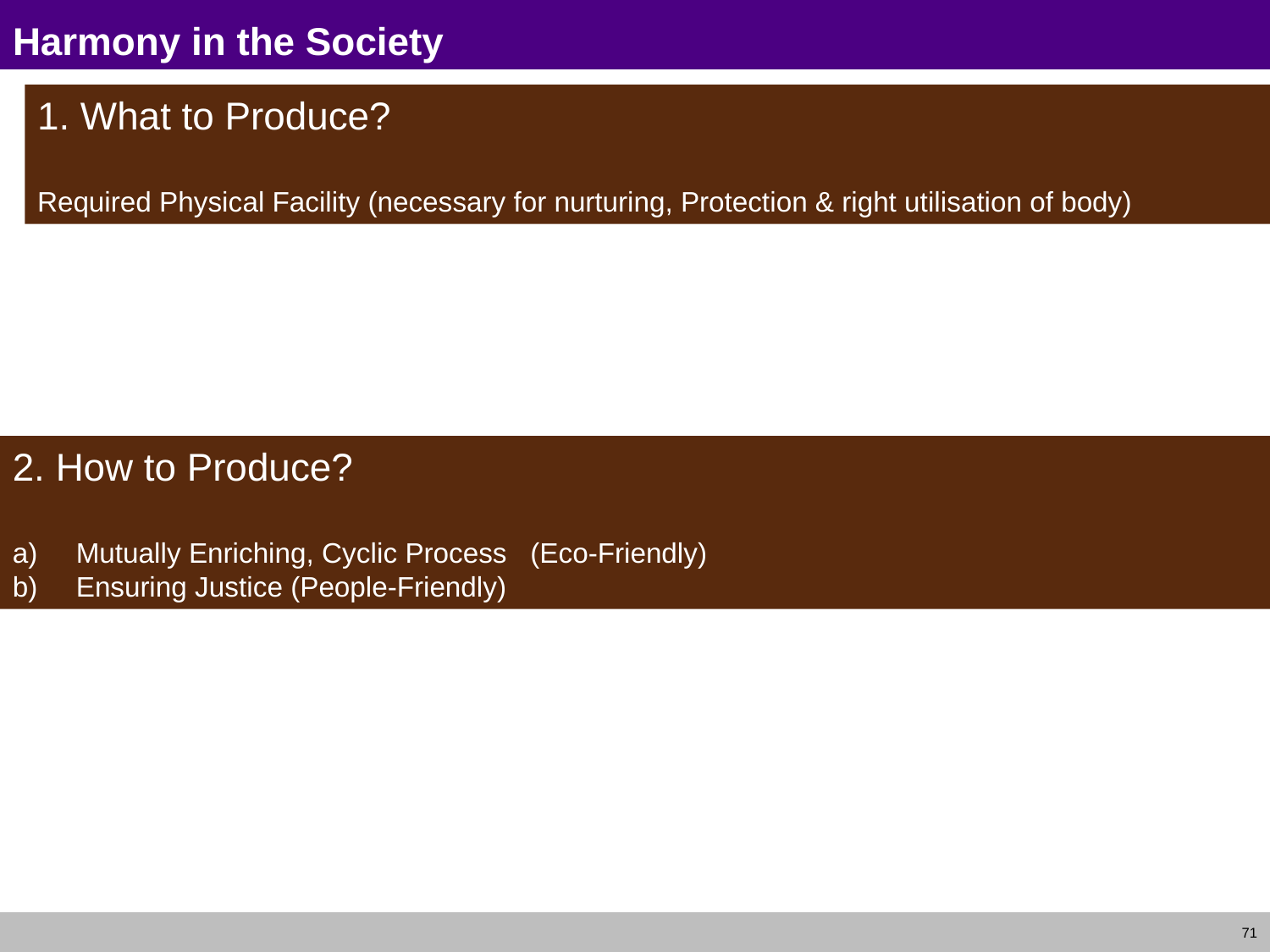

# Harmony in the Society

1. What to Produce?

Required Physical Facility (necessary for nurturing, Protection & right utilisation of body)
2. How to Produce?

Mutually Enriching, Cyclic Process   (Eco-Friendly)
Ensuring Justice (People-Friendly)